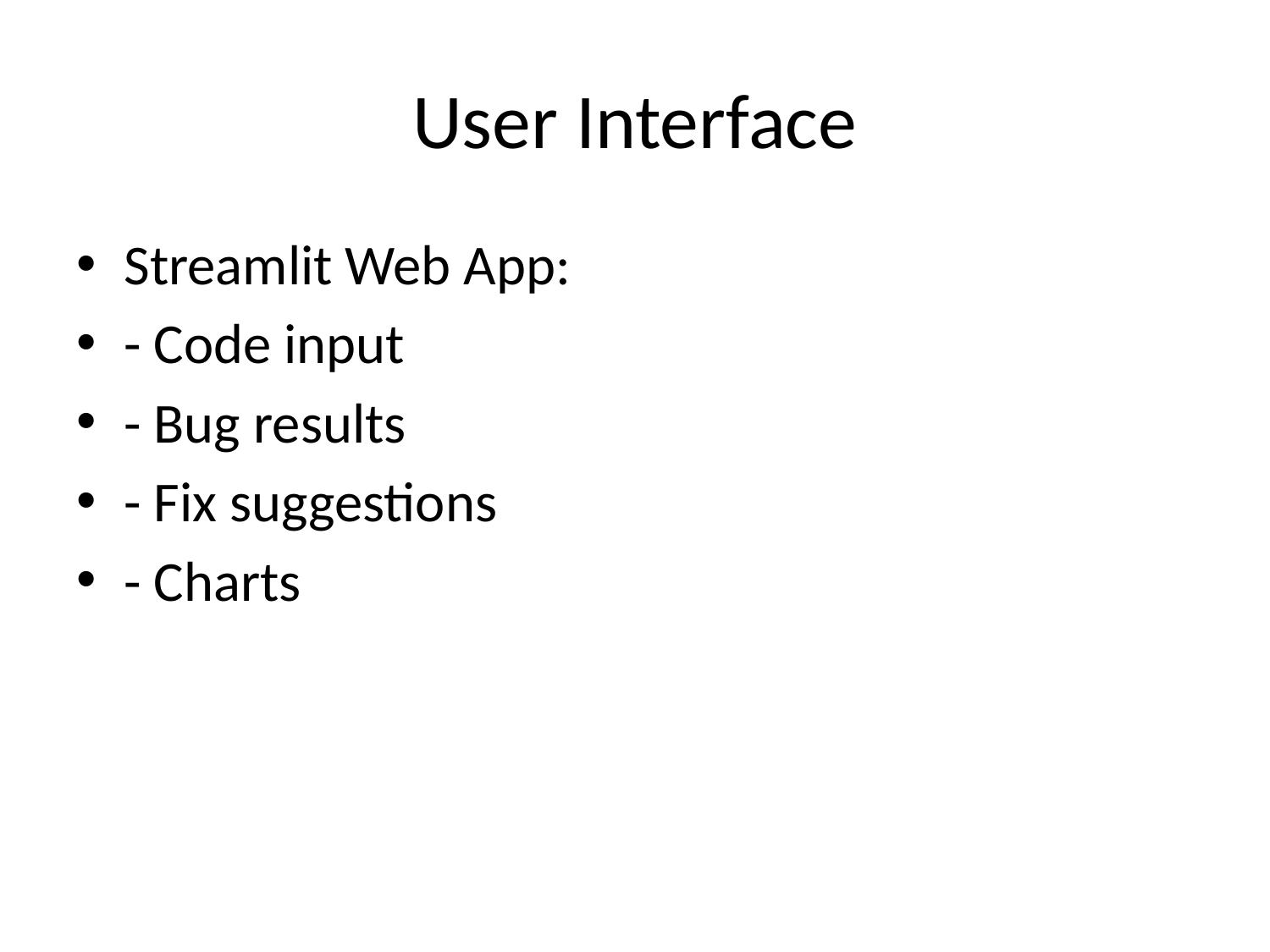

# User Interface
Streamlit Web App:
- Code input
- Bug results
- Fix suggestions
- Charts